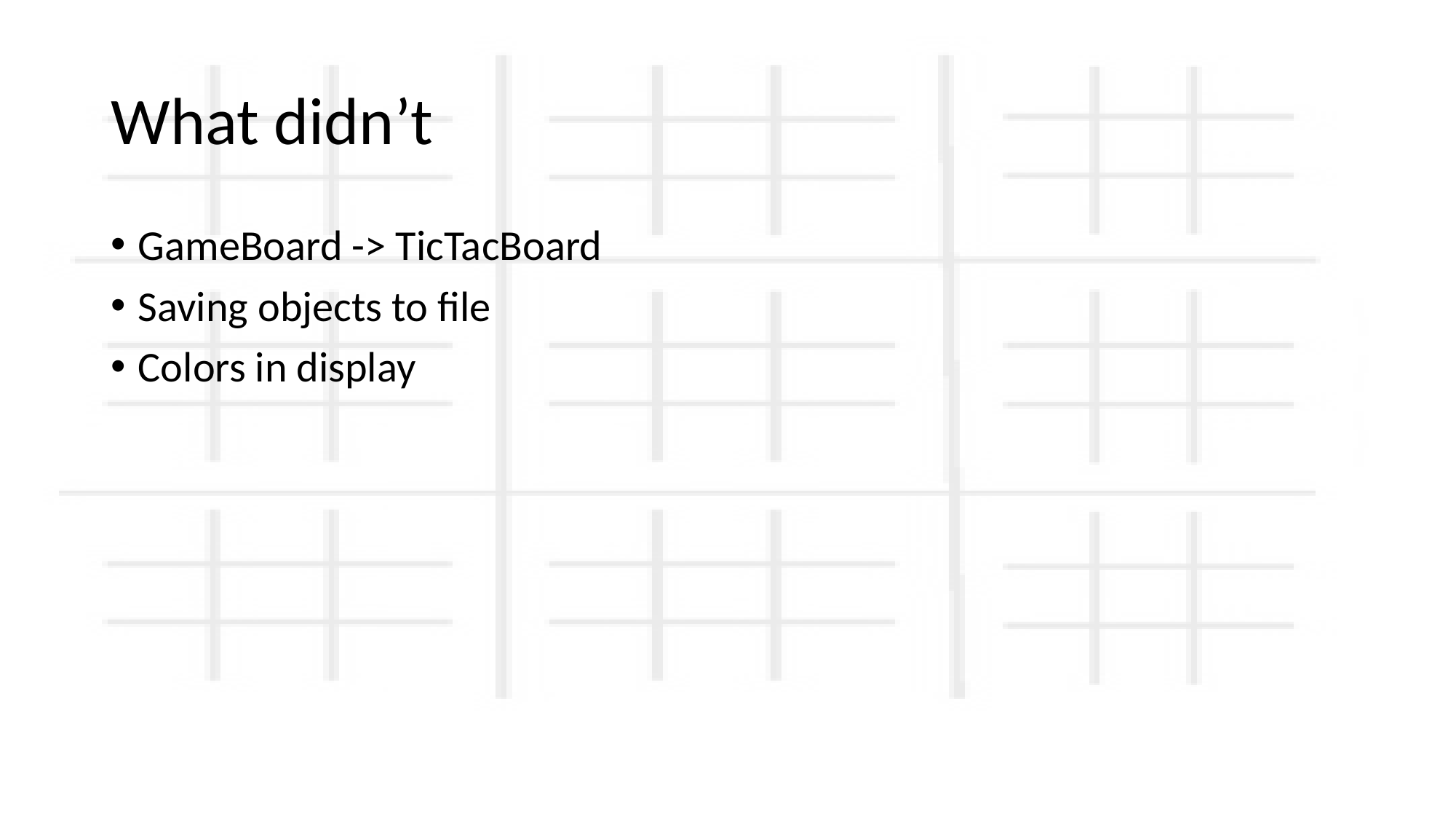

# What didn’t
GameBoard -> TicTacBoard
Saving objects to file
Colors in display